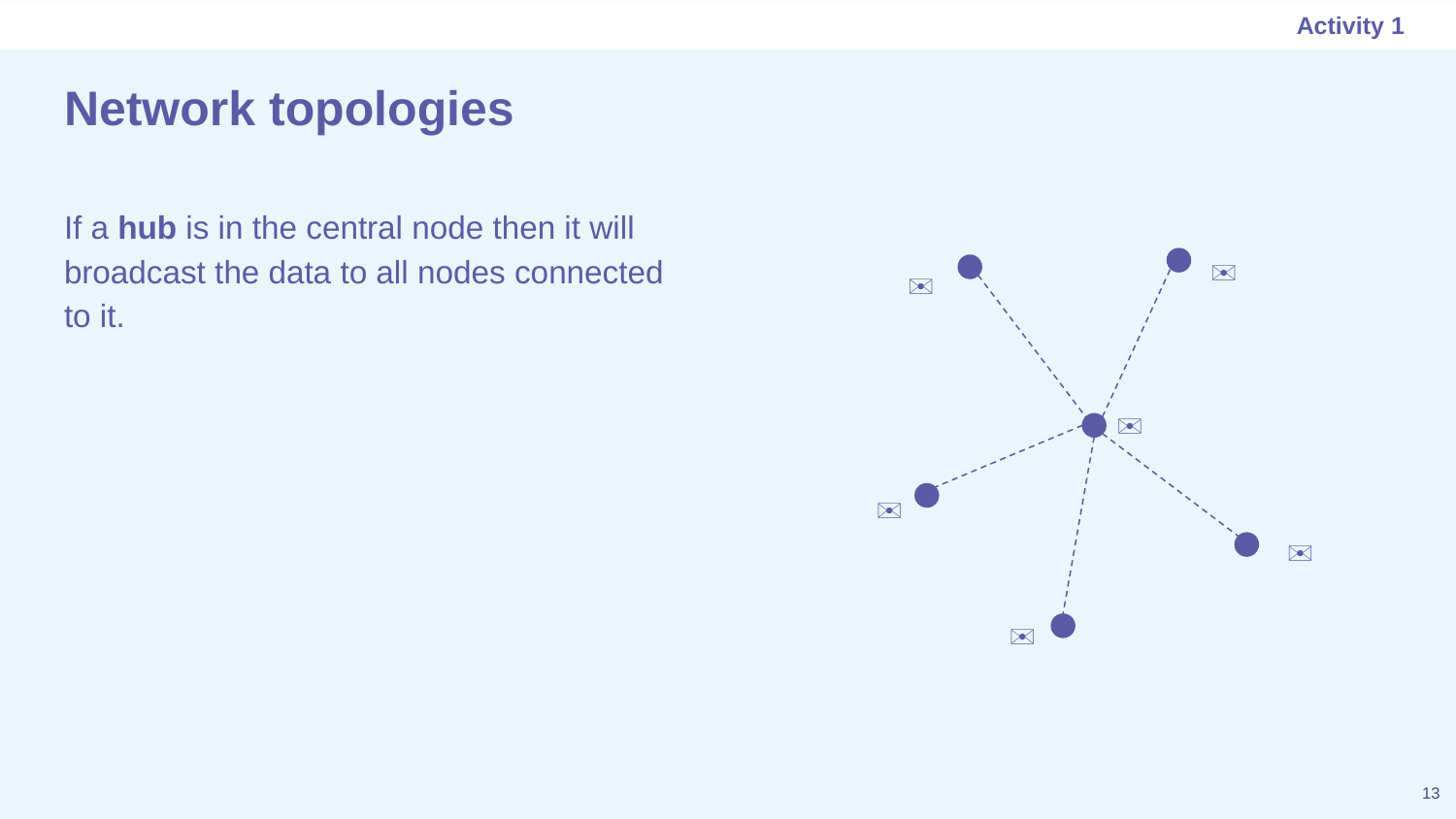

Activity 1
# Network topologies
If a hub is in the central node then it will broadcast the data to all nodes connected to it.
✉
✉

✉

✉

✉

✉

13